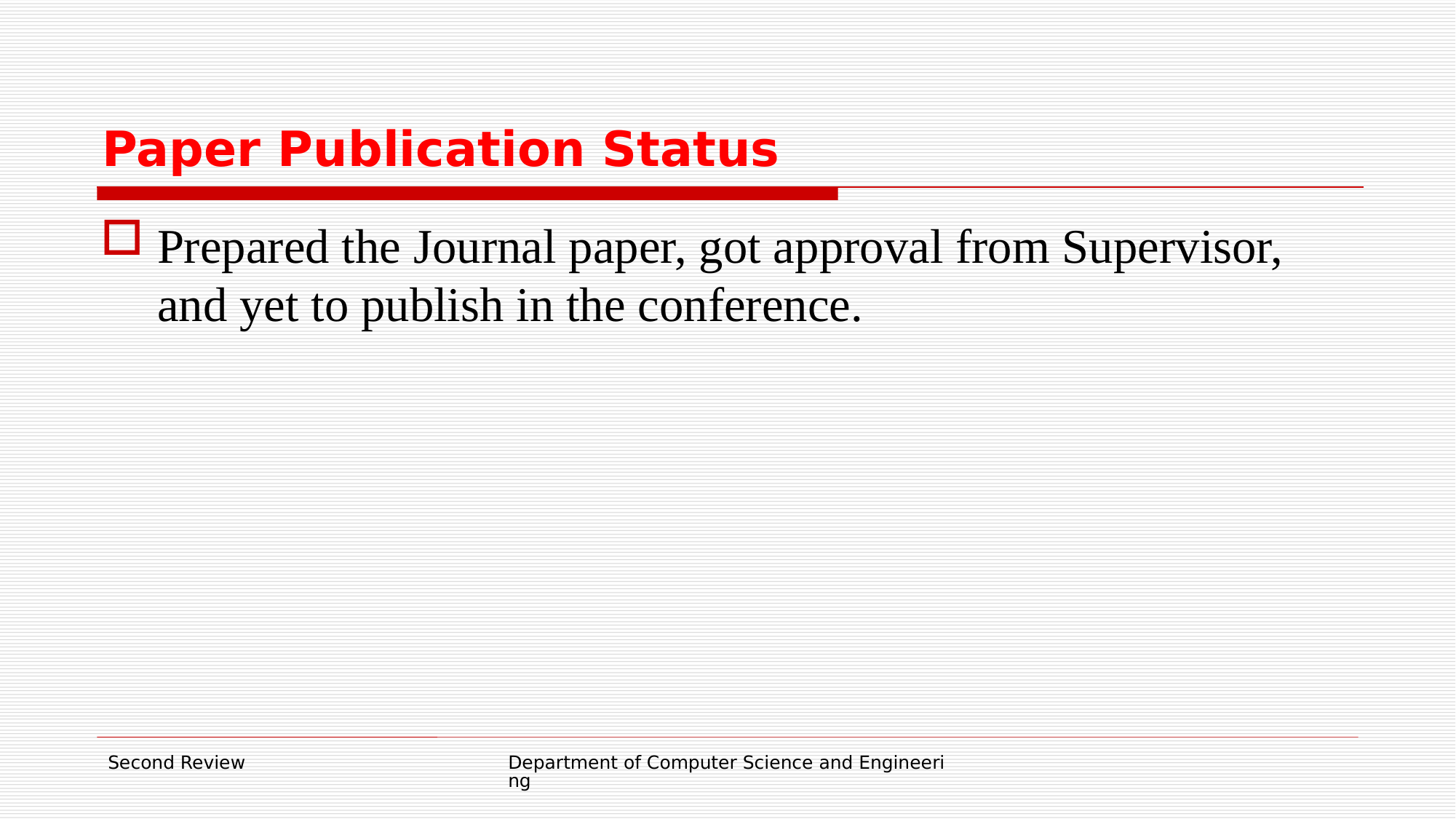

# Paper Publication Status
Prepared the Journal paper, got approval from Supervisor, and yet to publish in the conference.

Second Review
Department of Computer Science and Engineering
16